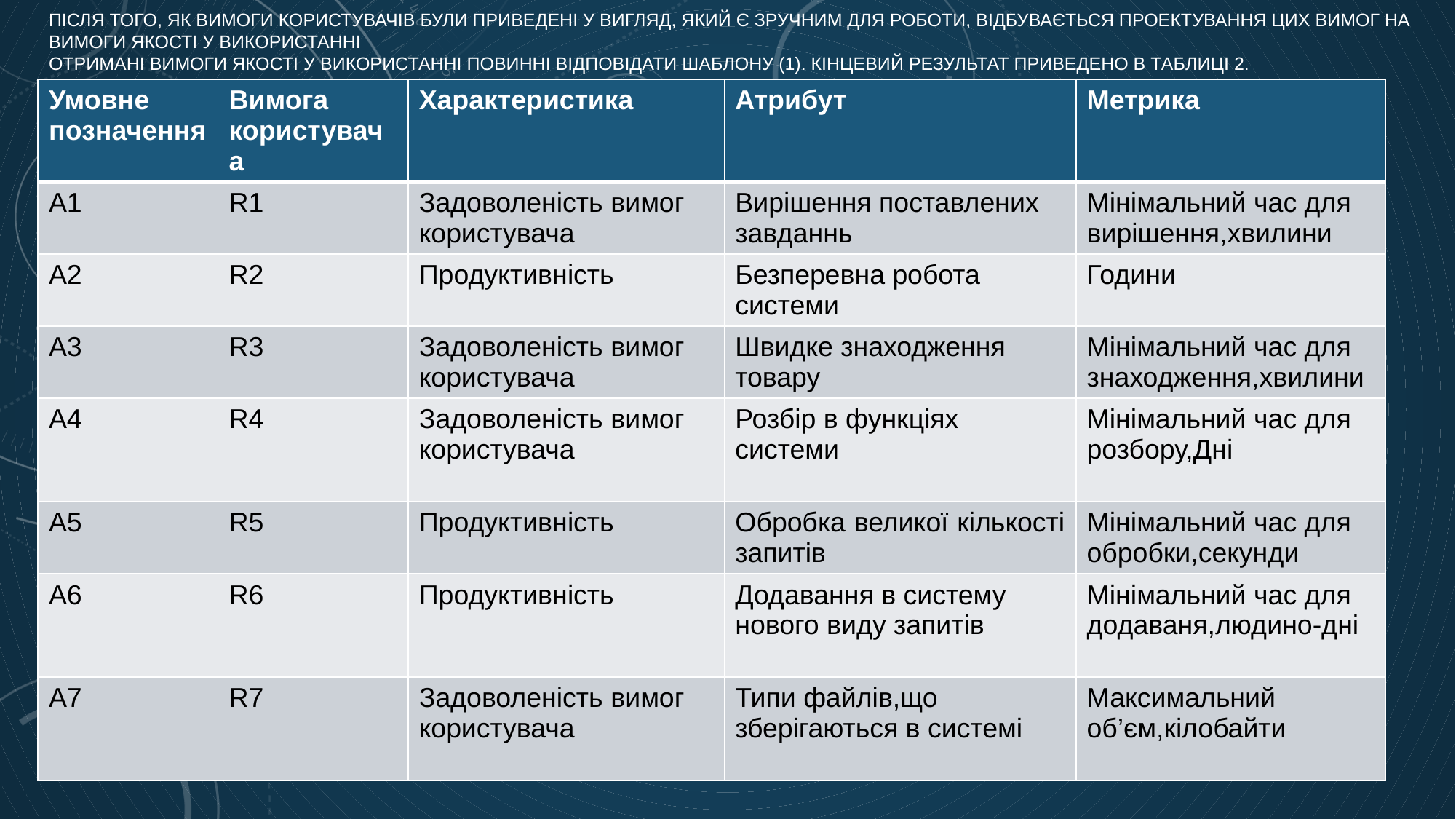

# Після того, як вимоги користувачів були приведені у вигляд, який є зручним для роботи, відбувається проектування цих вимог на вимоги якості у використанні Отримані вимоги якості у використанні повинні відповідати шаблону (1). Кінцевий результат приведено в таблиці 2.
| Умовне позначення | Вимога користувача | Характеристика | Атрибут | Метрика |
| --- | --- | --- | --- | --- |
| A1 | R1 | Задоволеність вимог користувача | Вирішення поставлених завданнь | Мінімальний час для вирішення,хвилини |
| A2 | R2 | Продуктивність | Безперевна робота системи | Години |
| A3 | R3 | Задоволеність вимог користувача | Швидке знаходження товару | Мінімальний час для знаходження,хвилини |
| A4 | R4 | Задоволеність вимог користувача | Розбір в функціях системи | Мінімальний час для розбору,Дні |
| A5 | R5 | Продуктивність | Обробка великої кількості запитів | Мінімальний час для обробки,секунди |
| A6 | R6 | Продуктивність | Додавання в систему нового виду запитів | Мінімальний час для додаваня,людино-дні |
| A7 | R7 | Задоволеність вимог користувача | Типи файлів,що зберігаються в системі | Максимальний об’єм,кілобайти |